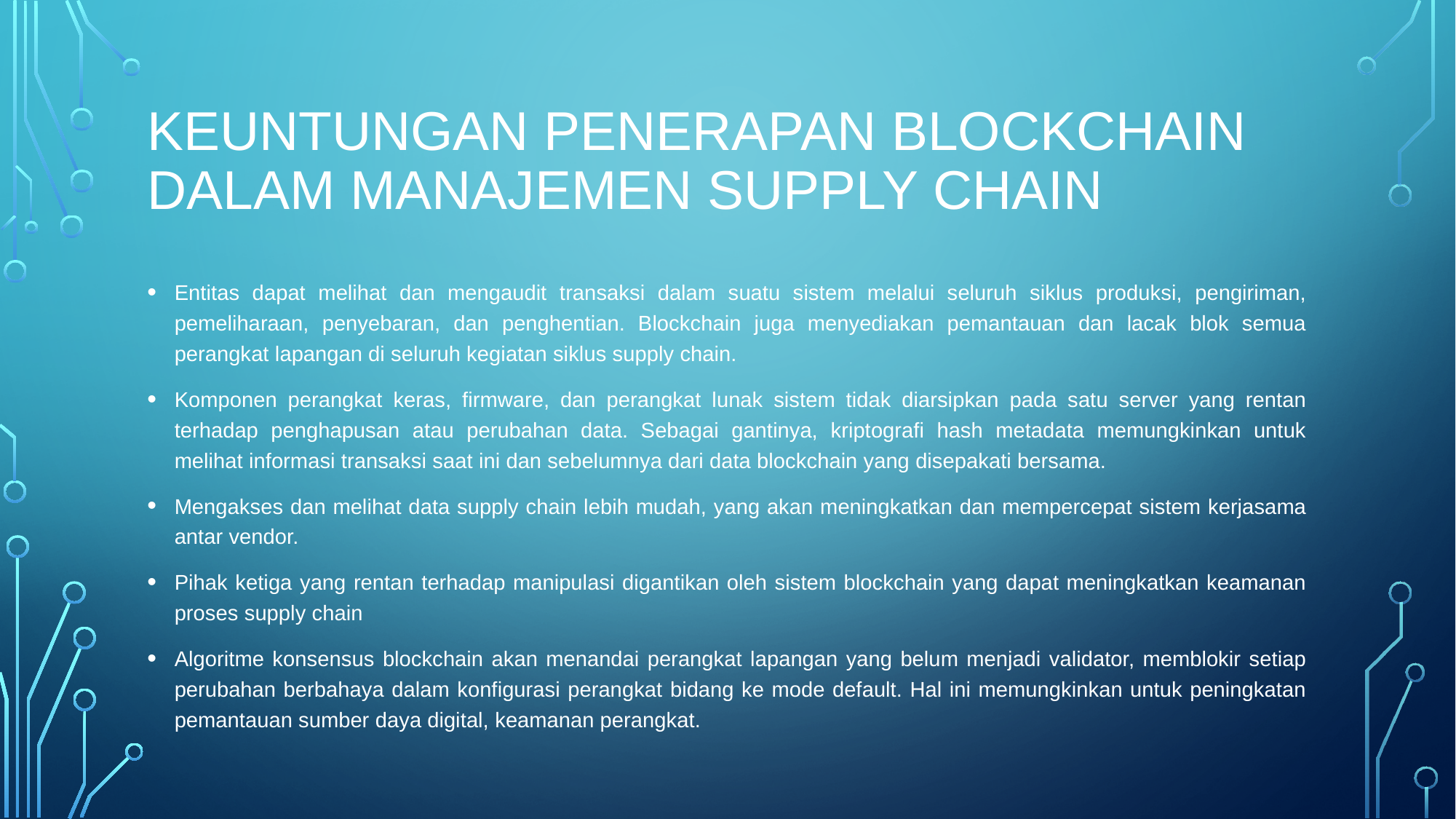

# Keuntungan penerapan Blockchain dalam Manajemen Supply Chain
Entitas dapat melihat dan mengaudit transaksi dalam suatu sistem melalui seluruh siklus produksi, pengiriman, pemeliharaan, penyebaran, dan penghentian. Blockchain juga menyediakan pemantauan dan lacak blok semua perangkat lapangan di seluruh kegiatan siklus supply chain.
Komponen perangkat keras, firmware, dan perangkat lunak sistem tidak diarsipkan pada satu server yang rentan terhadap penghapusan atau perubahan data. Sebagai gantinya, kriptografi hash metadata memungkinkan untuk melihat informasi transaksi saat ini dan sebelumnya dari data blockchain yang disepakati bersama.
Mengakses dan melihat data supply chain lebih mudah, yang akan meningkatkan dan mempercepat sistem kerjasama antar vendor.
Pihak ketiga yang rentan terhadap manipulasi digantikan oleh sistem blockchain yang dapat meningkatkan keamanan proses supply chain
Algoritme konsensus blockchain akan menandai perangkat lapangan yang belum menjadi validator, memblokir setiap perubahan berbahaya dalam konfigurasi perangkat bidang ke mode default. Hal ini memungkinkan untuk peningkatan pemantauan sumber daya digital, keamanan perangkat.